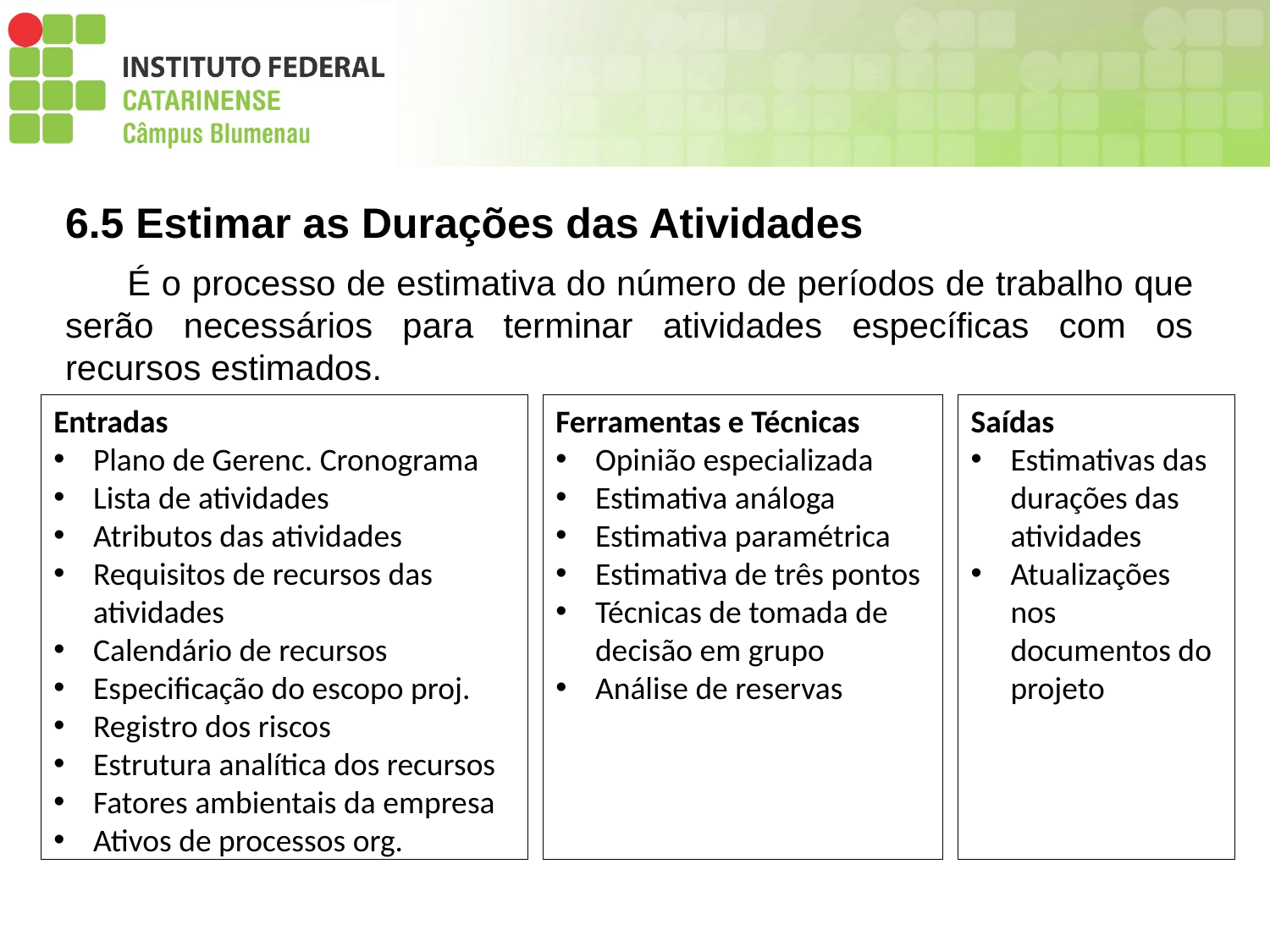

6.5 Estimar as Durações das Atividades

É o processo de estimativa do número de períodos de trabalho que serão necessários para terminar atividades específicas com os recursos estimados.
Entradas
Plano de Gerenc. Cronograma
Lista de atividades
Atributos das atividades
Requisitos de recursos das atividades
Calendário de recursos
Especificação do escopo proj.
Registro dos riscos
Estrutura analítica dos recursos
Fatores ambientais da empresa
Ativos de processos org.
Ferramentas e Técnicas
Opinião especializada
Estimativa análoga
Estimativa paramétrica
Estimativa de três pontos
Técnicas de tomada de decisão em grupo
Análise de reservas
Saídas
Estimativas das durações das atividades
Atualizações nos documentos do projeto